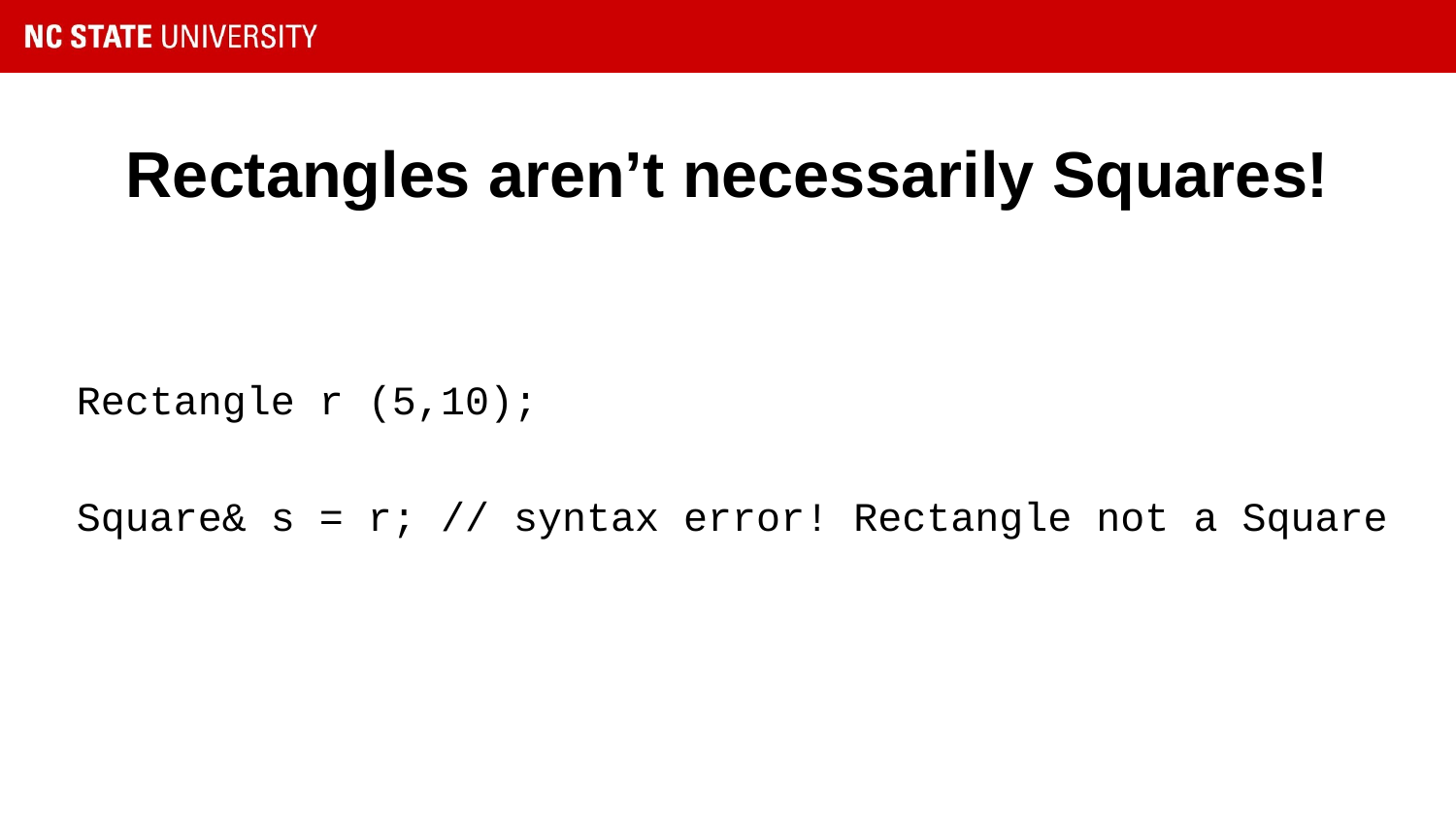

# Rectangles aren’t necessarily Squares!
Rectangle r (5,10);

Square& s = r; // syntax error! Rectangle not a Square